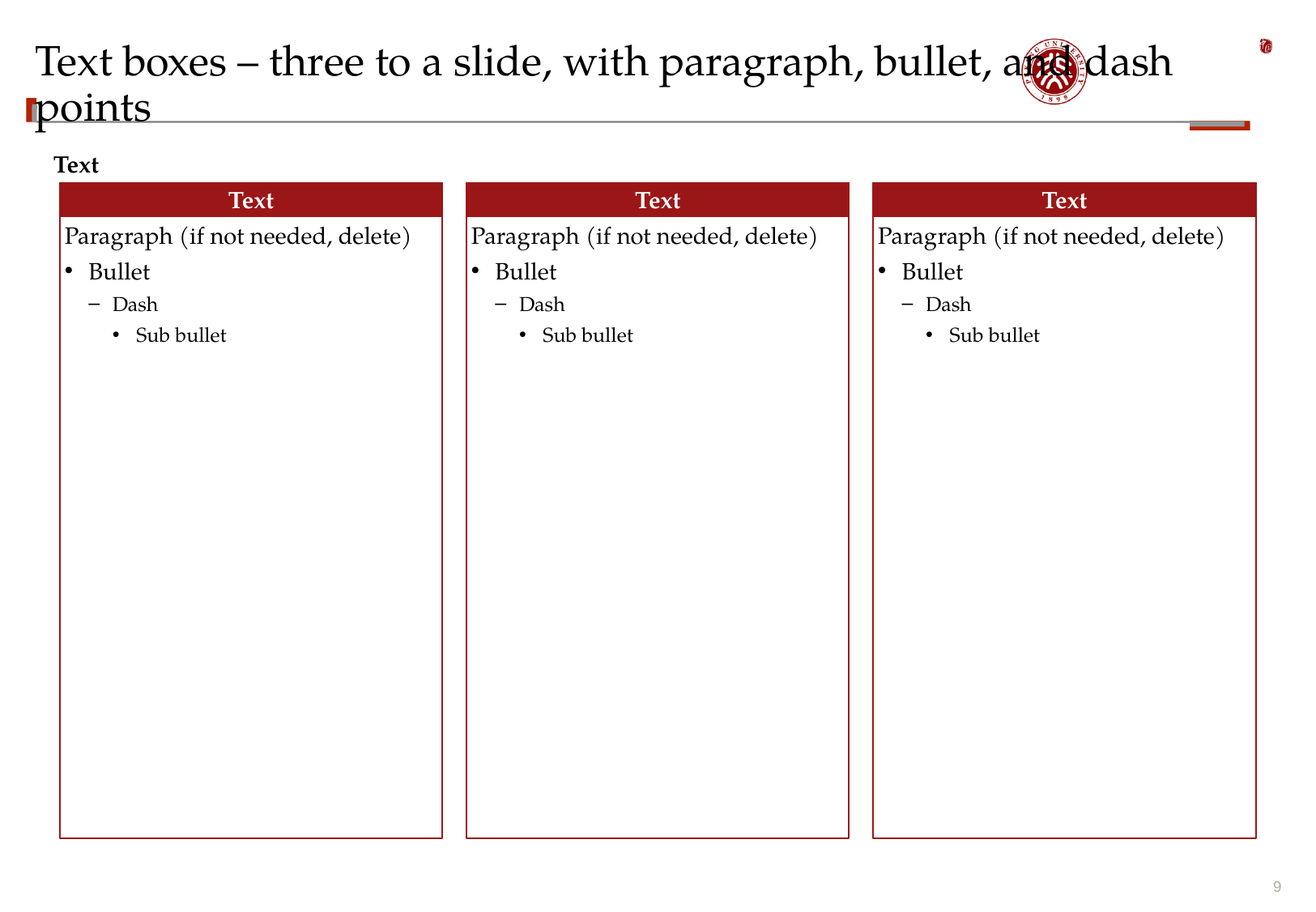

# Text boxes – three to a slide, with paragraph, bullet, and dash points
Text
Text
Text
Text
Paragraph (if not needed, delete)
Bullet
Dash
Sub bullet
Paragraph (if not needed, delete)
Bullet
Dash
Sub bullet
Paragraph (if not needed, delete)
Bullet
Dash
Sub bullet